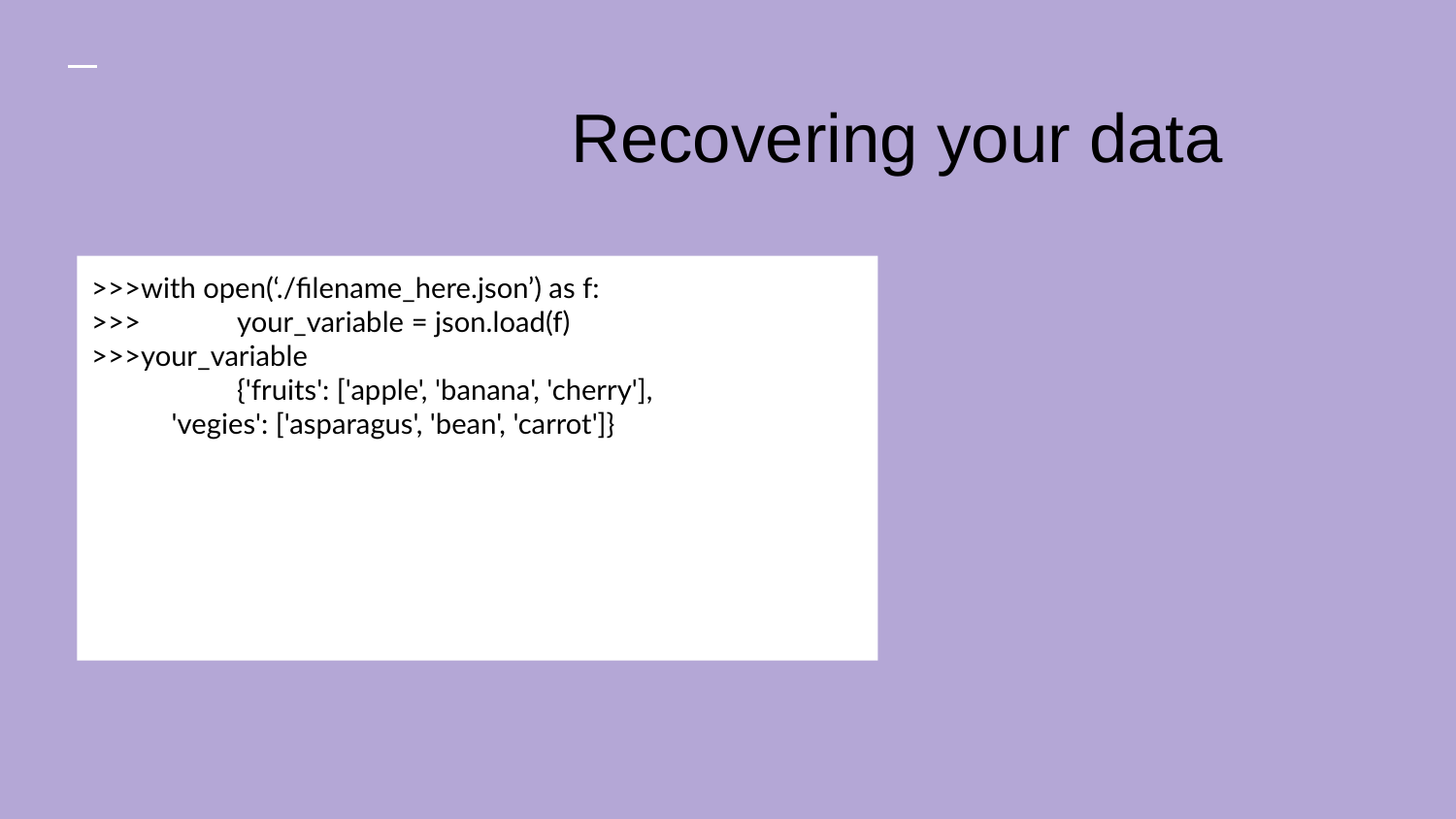

Recovering your data
>>>with open(‘./filename_here.json’) as f:
>>>	your_variable = json.load(f)
>>>your_variable
	{'fruits': ['apple', 'banana', 'cherry'],
 'vegies': ['asparagus', 'bean', 'carrot']}